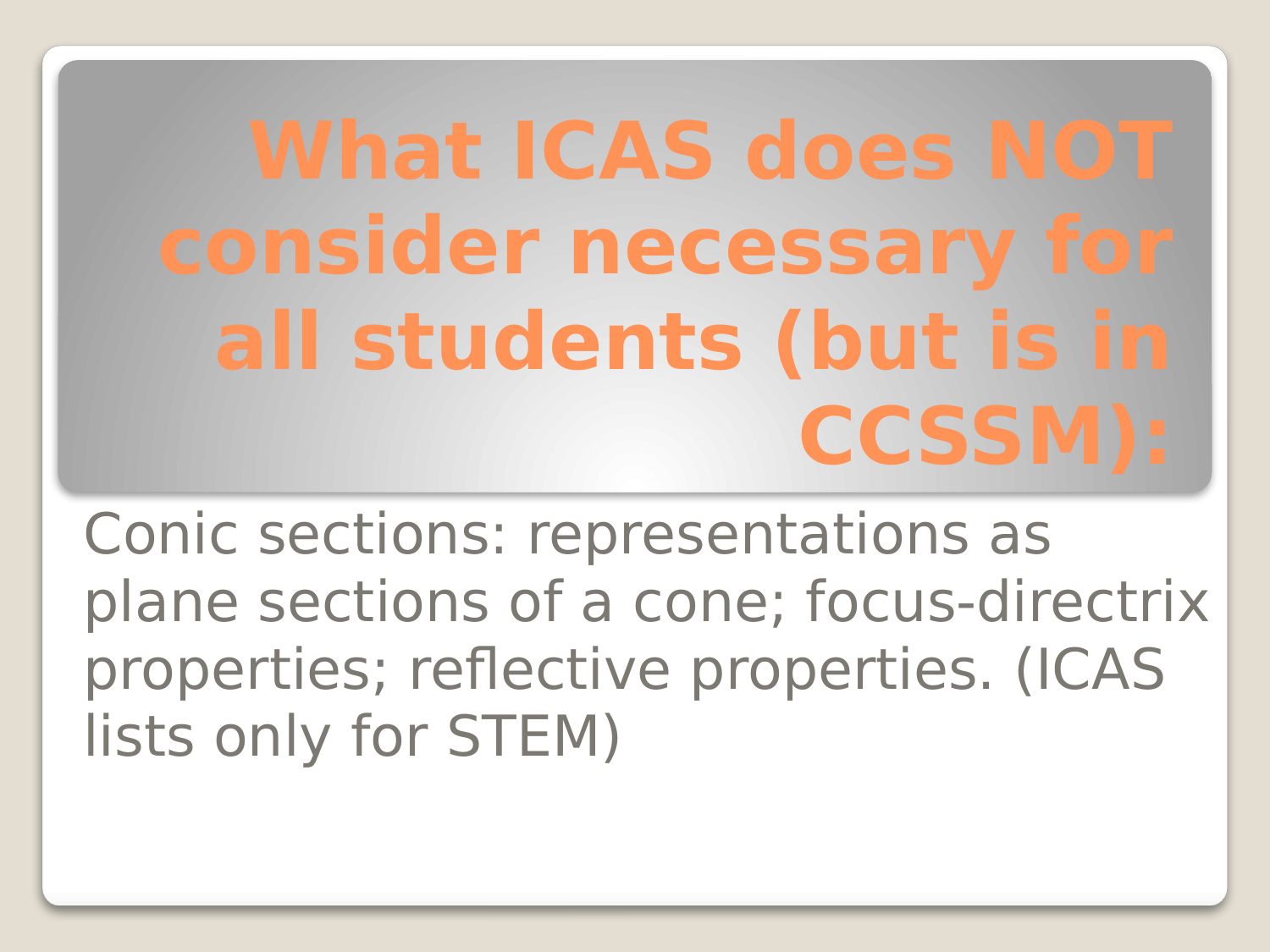

# What ICAS does NOT consider necessary for all students (but is in CCSSM):
Conic sections: representations as plane sections of a cone; focus-directrix properties; reflective properties. (ICAS lists only for STEM)